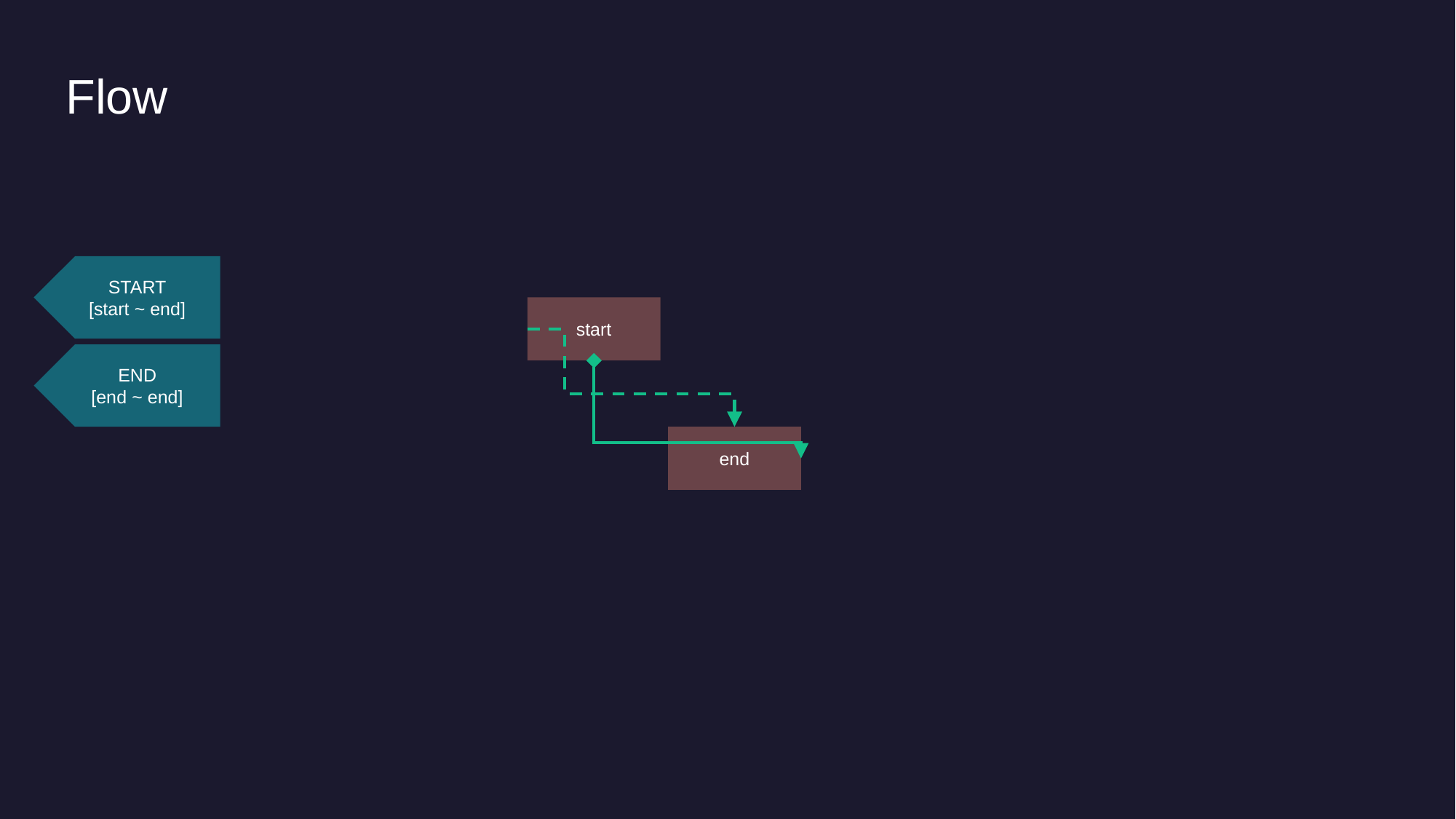

# Flow
START
[start ~ end]
start
END
[end ~ end]
end